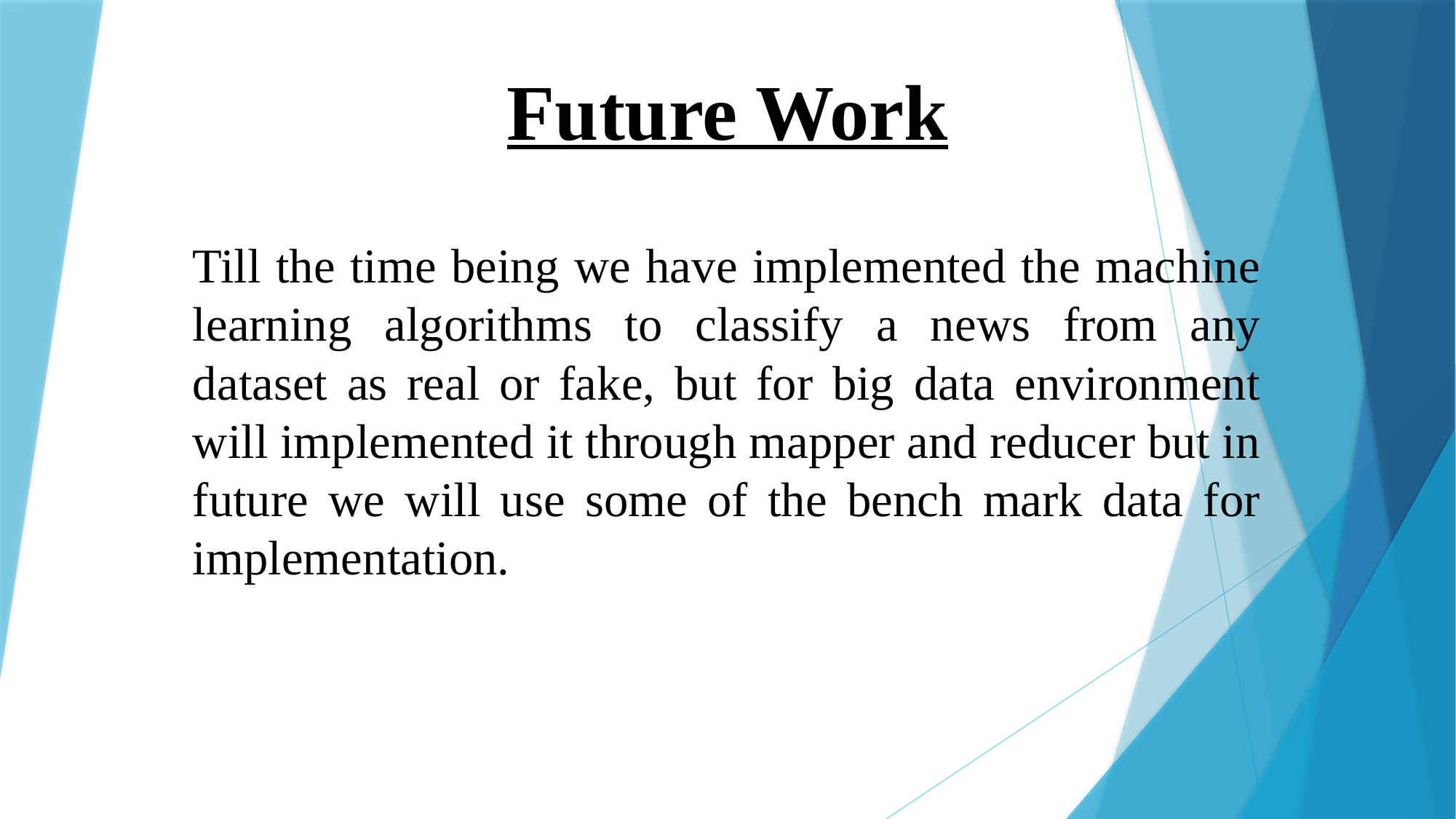

# Future Work
Till the time being we have implemented the machine learning algorithms to classify a news from any dataset as real or fake, but for big data environment will implemented it through mapper and reducer but in future we will use some of the bench mark data for implementation.